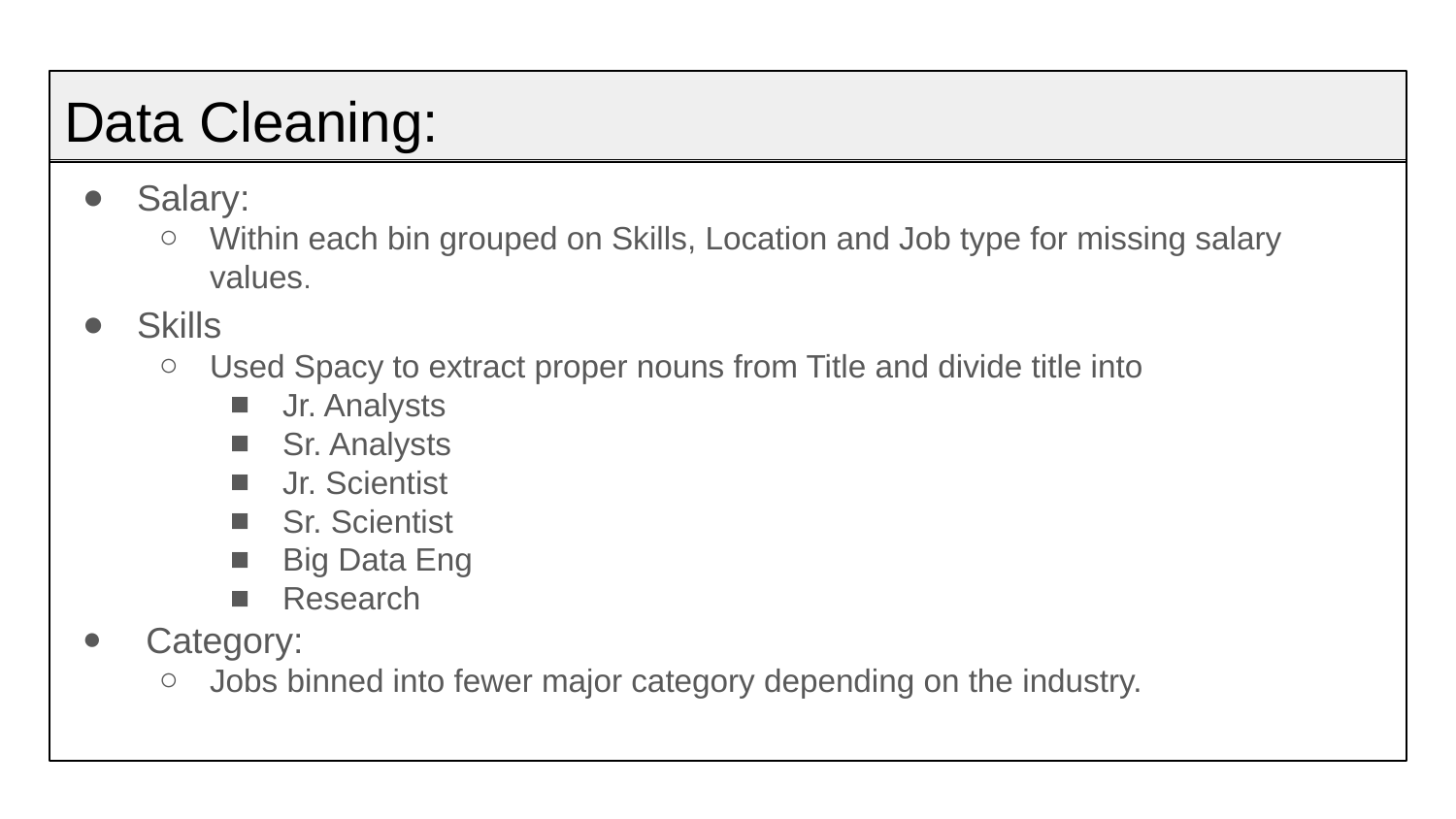

# Data Cleaning:
Salary:
Within each bin grouped on Skills, Location and Job type for missing salary values.
Skills
Used Spacy to extract proper nouns from Title and divide title into
Jr. Analysts
Sr. Analysts
Jr. Scientist
Sr. Scientist
Big Data Eng
Research
 Category:
Jobs binned into fewer major category depending on the industry.